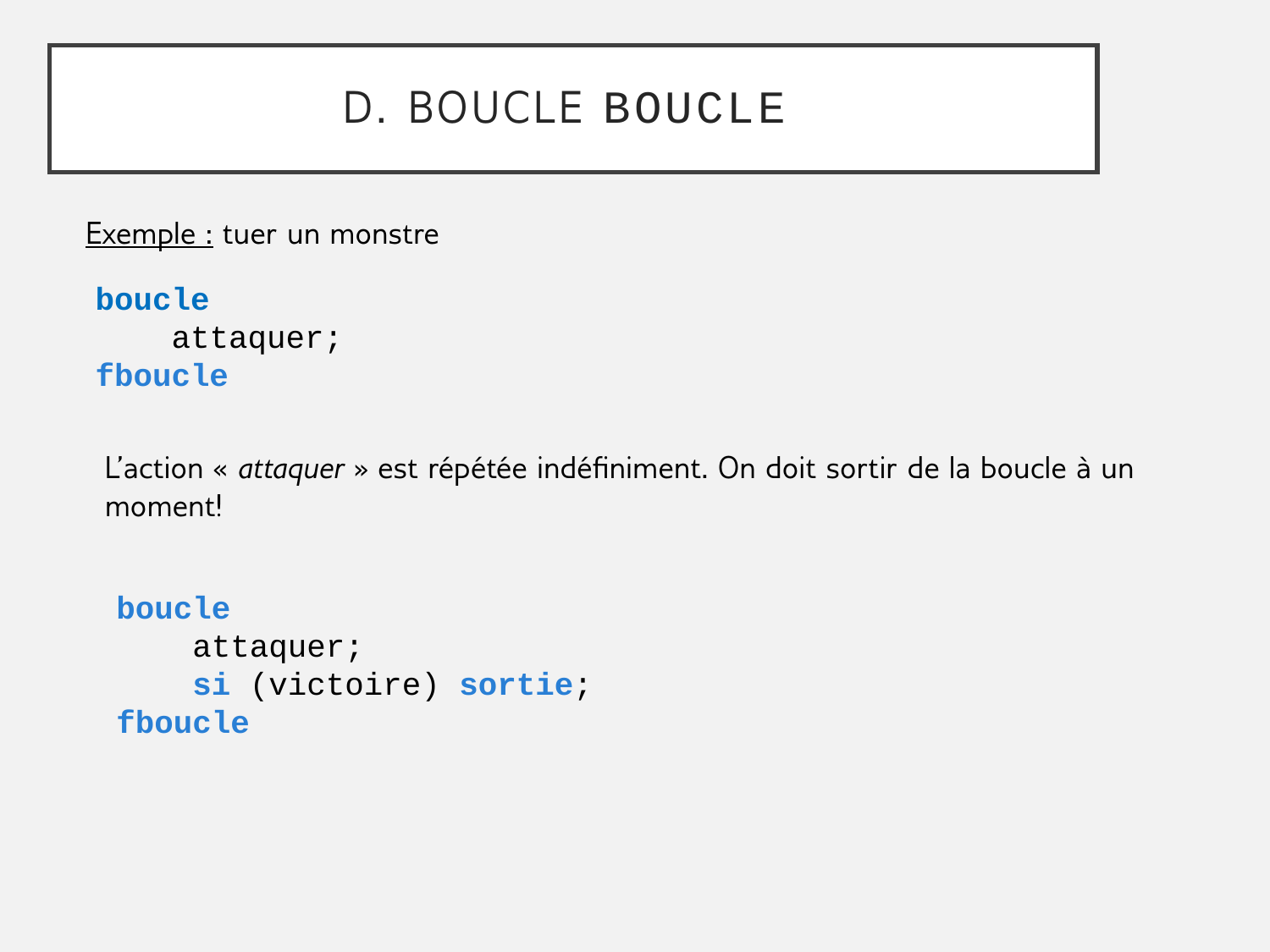

# D. Boucle boucle
Exemple : tuer un monstre
boucle
    attaquer;
fboucle
L’action « attaquer » est répétée indéfiniment. On doit sortir de la boucle à un moment!
boucle
    attaquer;
    si (victoire) sortie;
fboucle